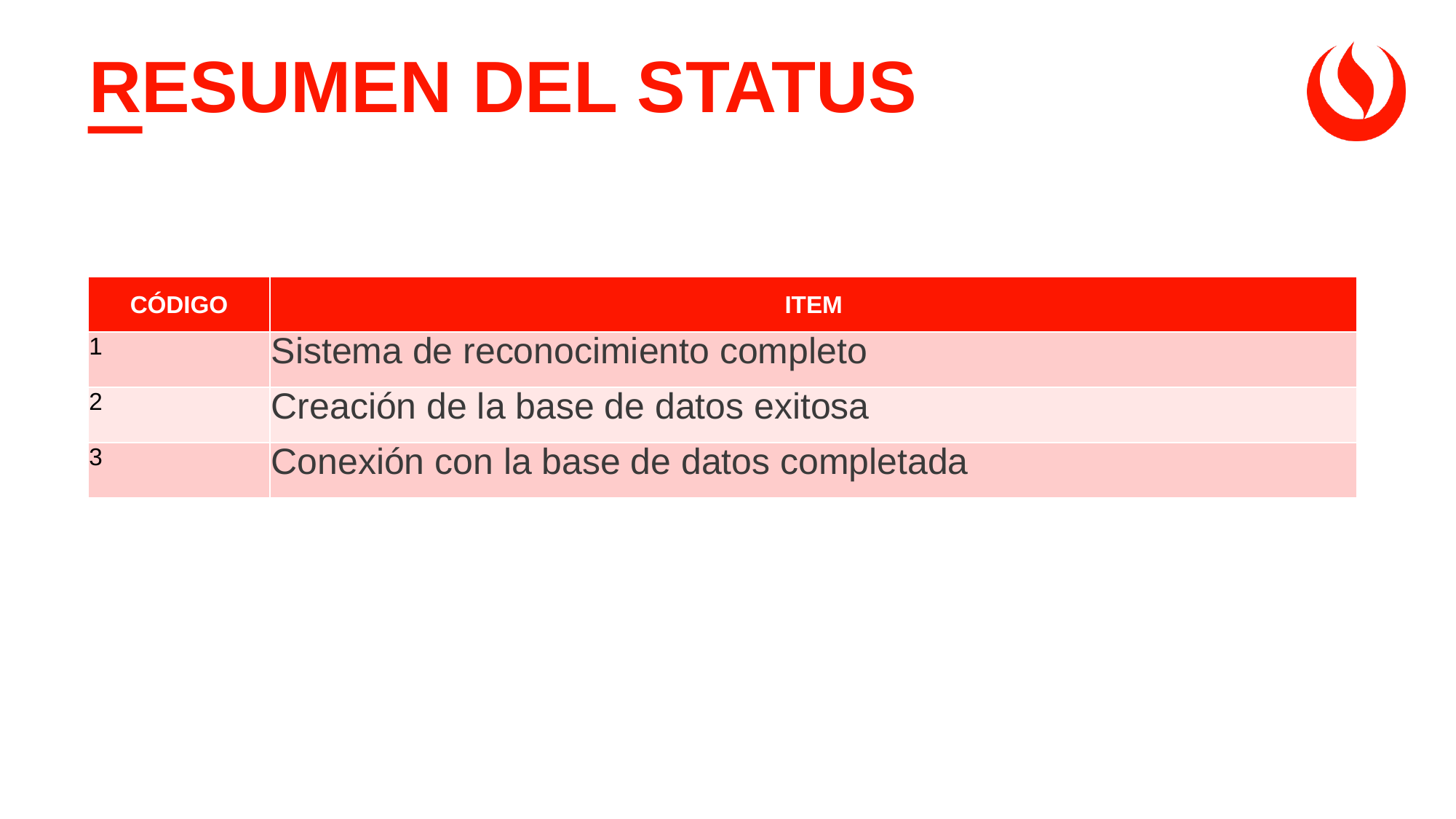

# RESUMEN DEL STATUS

| CÓDIGO | ITEM |
| --- | --- |
| 1 | Sistema de reconocimiento completo |
| 2 | Creación de la base de datos exitosa |
| 3 | Conexión con la base de datos completada |